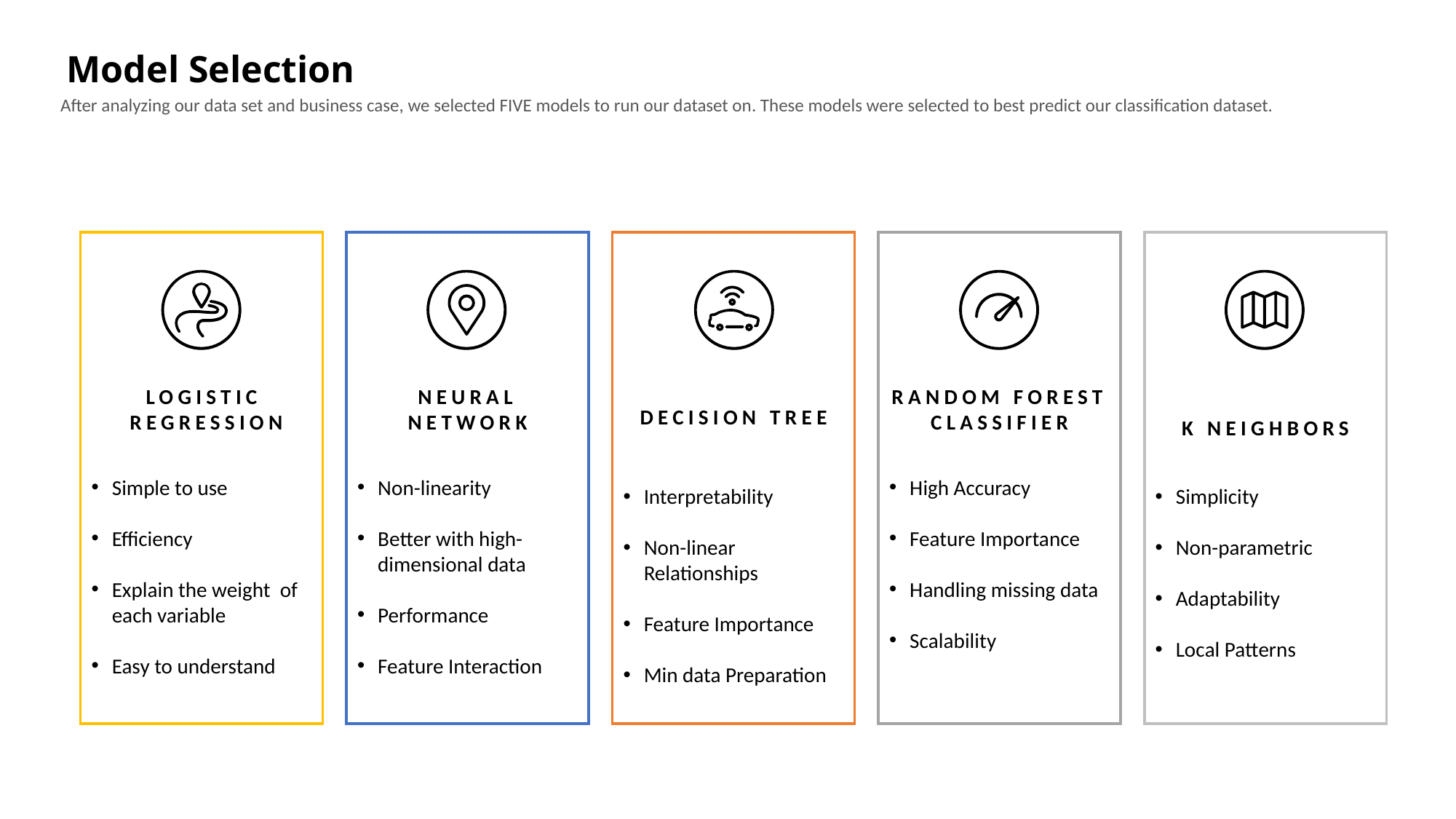

# Model Selection
After analyzing our data set and business case, we selected FIVE models to run our dataset on. These models were selected to best predict our classification dataset.

LOGISTIC
 REGRESSION

Simple to use

Efficiency

Explain the weight  of each variable

Easy to understand

NEURAL NETWORK

Non-linearity

Better with high-dimensional data

Performance

Feature Interaction

DECISION TREE

Interpretability

Non-linear Relationships

Feature Importance

Min data Preparation

RANDOM FOREST CLASSIFIER

High Accuracy

Feature Importance

Handling missing data

Scalability

K NEIGHBORS

Simplicity

Non-parametric

Adaptability

Local Patterns